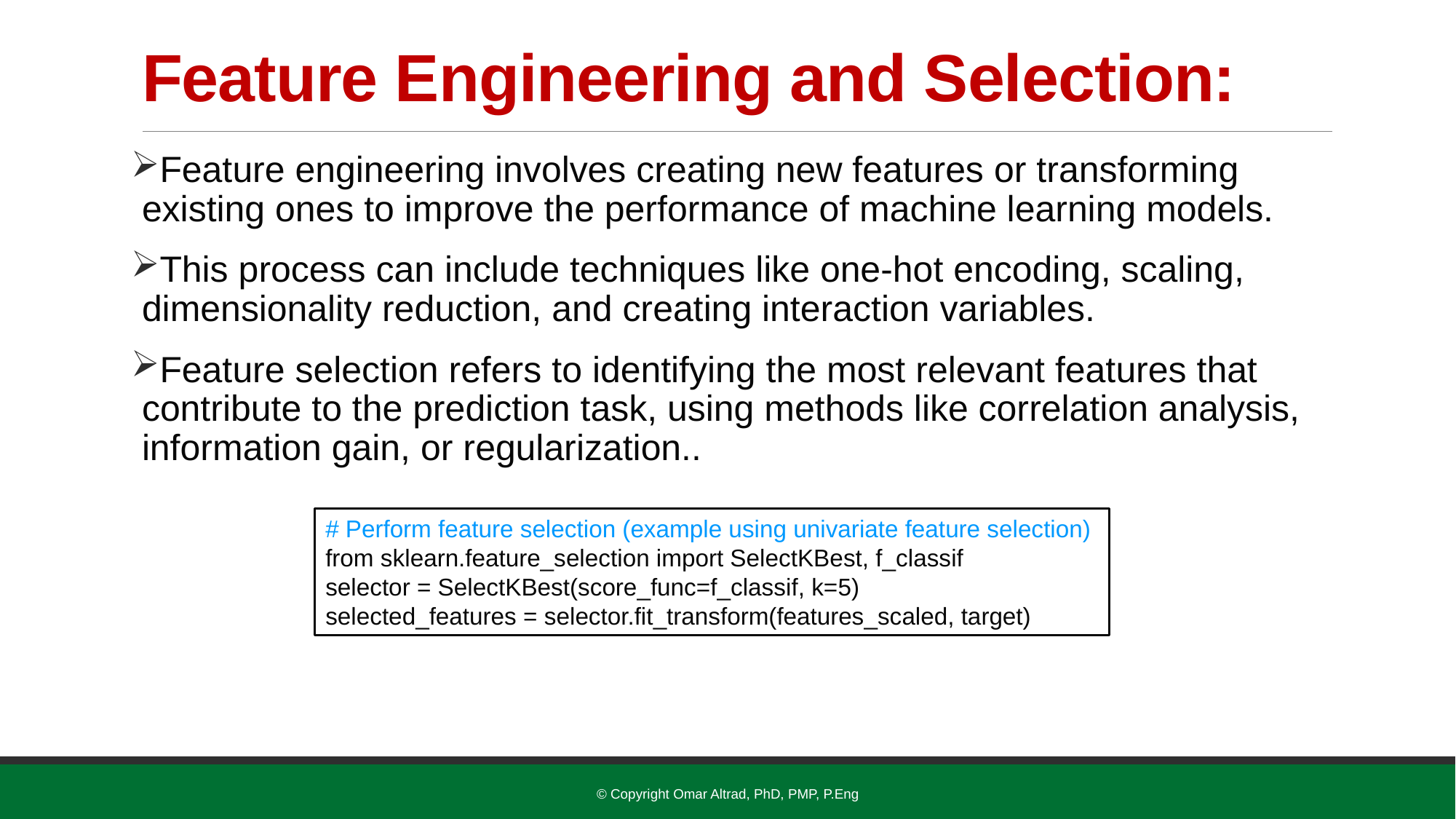

# Feature Engineering and Selection:
Feature engineering involves creating new features or transforming existing ones to improve the performance of machine learning models.
This process can include techniques like one-hot encoding, scaling, dimensionality reduction, and creating interaction variables.
Feature selection refers to identifying the most relevant features that contribute to the prediction task, using methods like correlation analysis, information gain, or regularization..
# Perform feature selection (example using univariate feature selection)
from sklearn.feature_selection import SelectKBest, f_classif
selector = SelectKBest(score_func=f_classif, k=5)
selected_features = selector.fit_transform(features_scaled, target)
© Copyright Omar Altrad, PhD, PMP, P.Eng